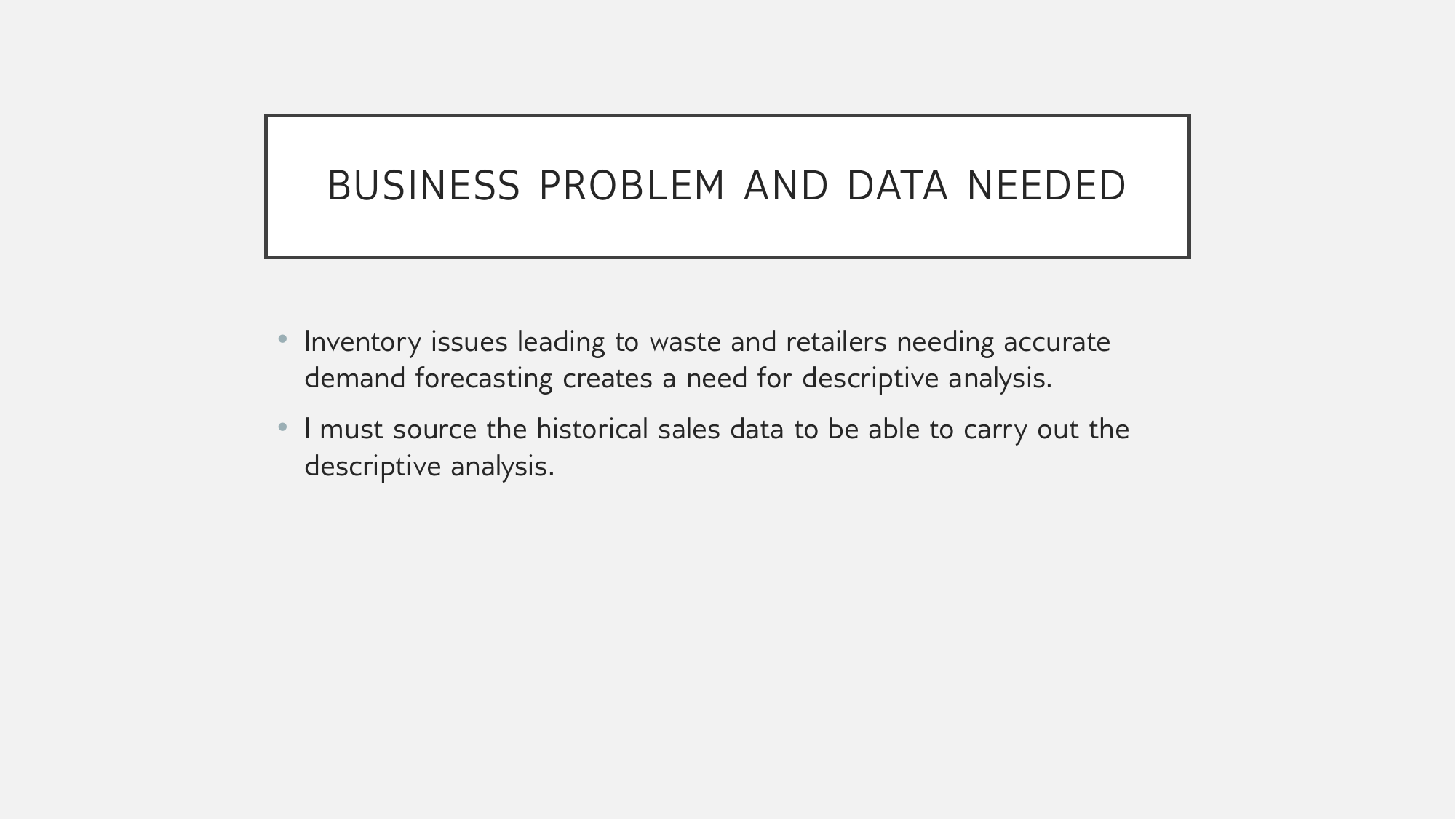

# BUSINESS PROBLEM AND DATA NEEDED
Inventory issues leading to waste and retailers needing accurate demand forecasting creates a need for descriptive analysis.
I must source the historical sales data to be able to carry out the descriptive analysis.